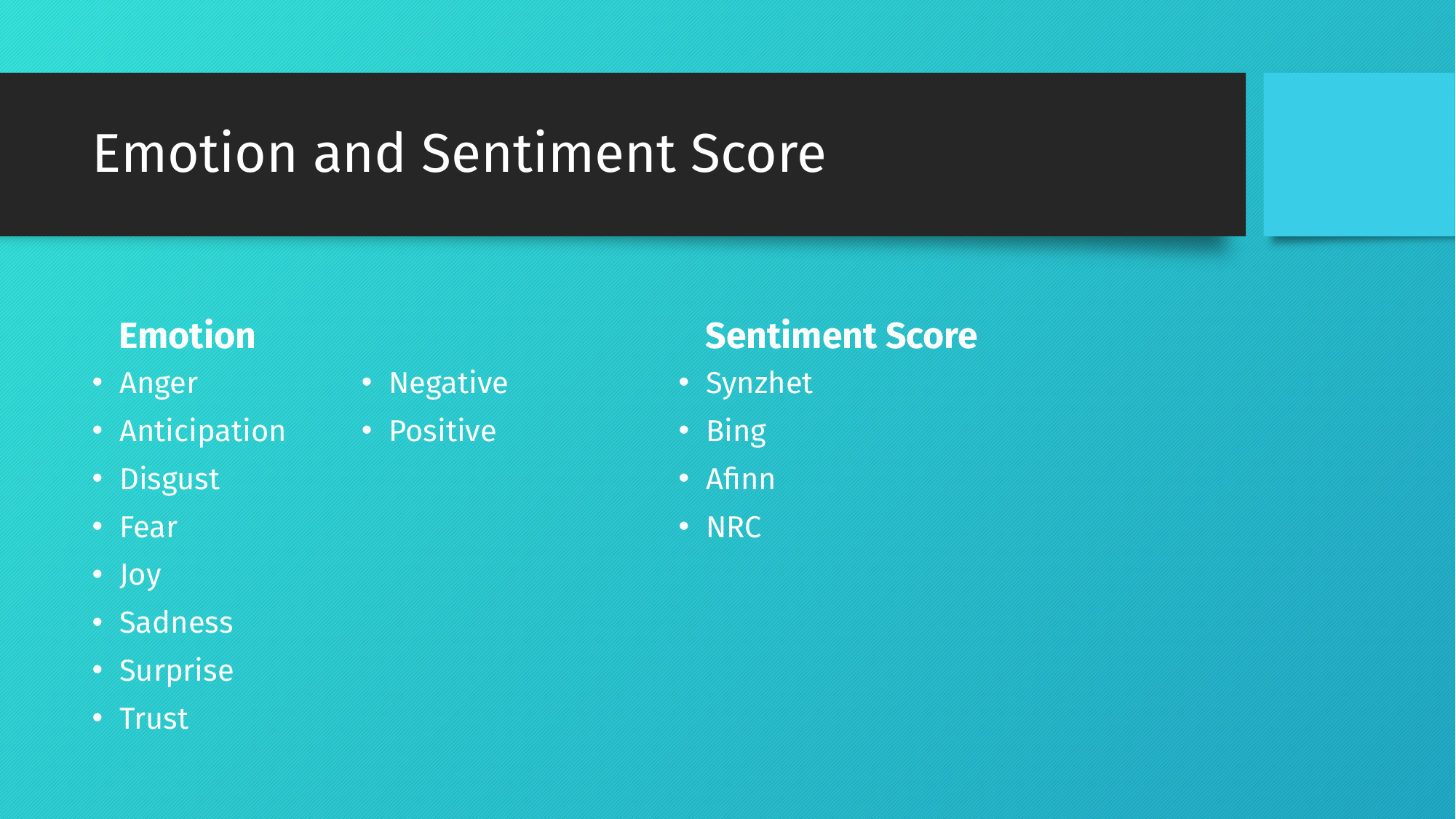

# Emotion and Sentiment Score
Emotion
Sentiment Score
Anger
Anticipation
Disgust
Fear
Joy
Sadness
Surprise
Trust
Negative
Positive

Synzhet
Bing
Afinn
NRC